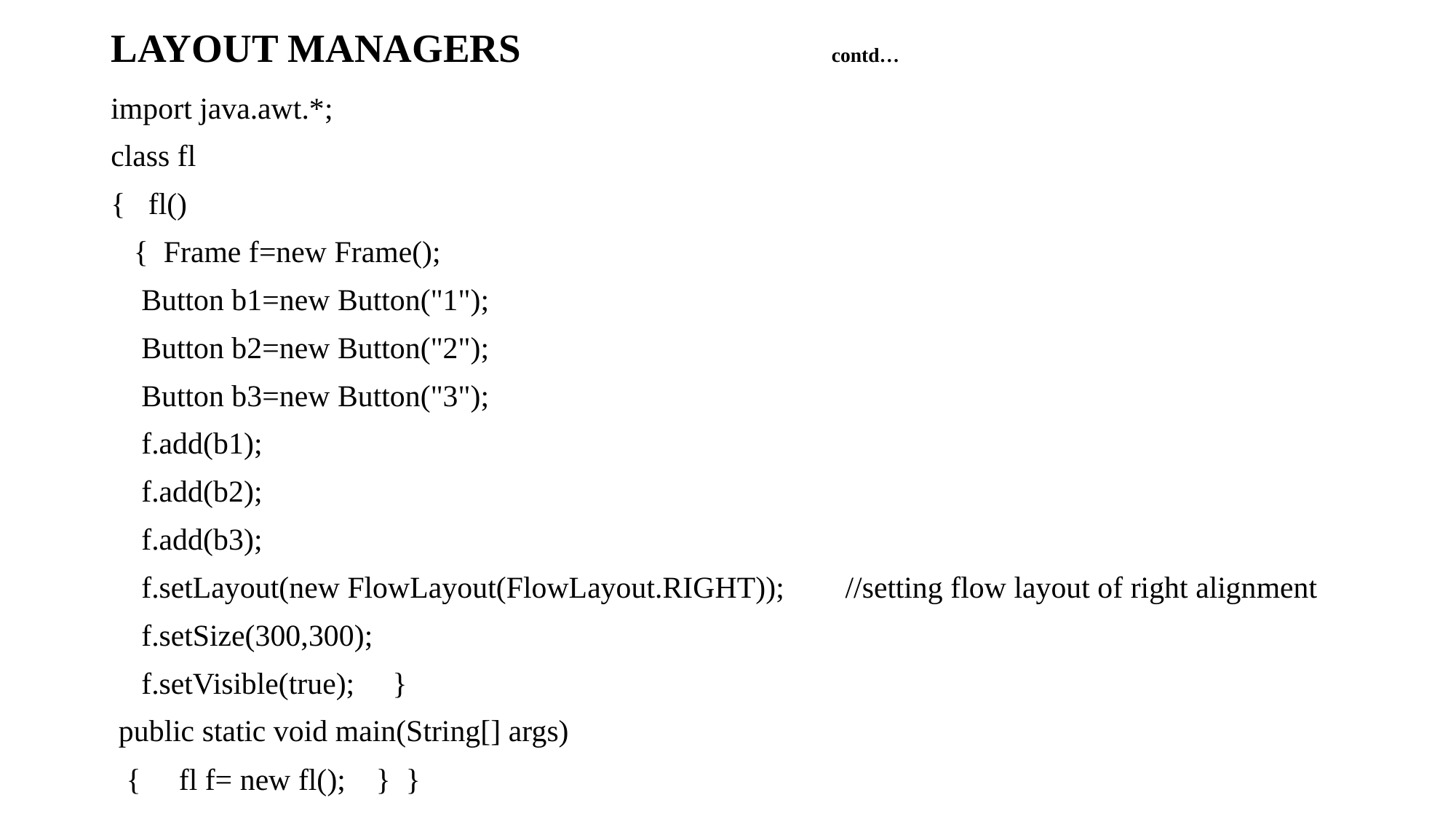

# LAYOUT MANAGERS                               contd…
import java.awt.*;
class fl
{   fl()
   {  Frame f=new Frame();
    Button b1=new Button("1");
    Button b2=new Button("2");
    Button b3=new Button("3");
    f.add(b1);
    f.add(b2);
    f.add(b3);
    f.setLayout(new FlowLayout(FlowLayout.RIGHT));        //setting flow layout of right alignment
    f.setSize(300,300);
    f.setVisible(true);     }
 public static void main(String[] args)
  {     fl f= new fl();    }  }